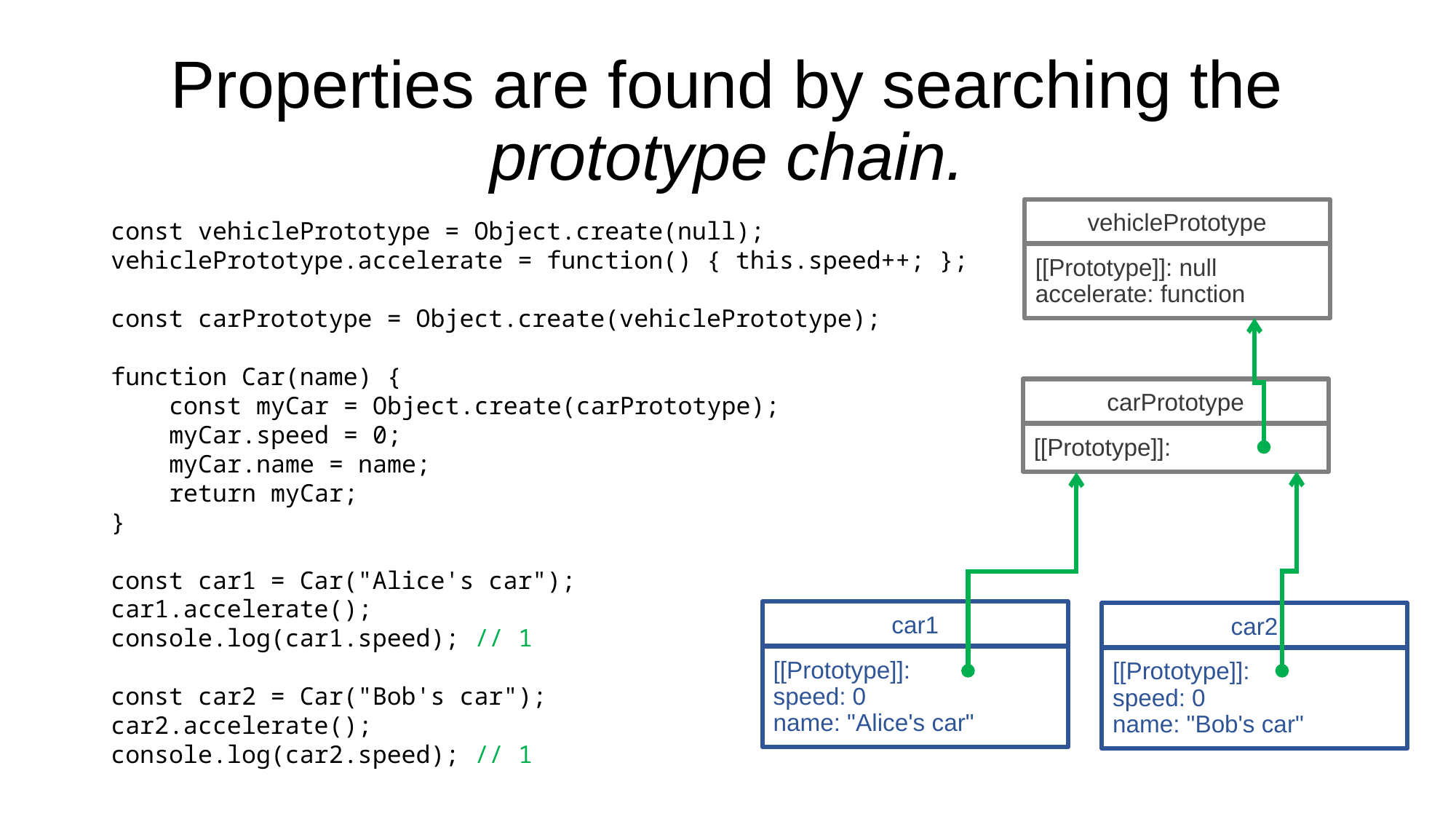

# Properties are found by searching the prototype chain.
vehiclePrototype
[[Prototype]]: null
accelerate: function
const vehiclePrototype = Object.create(null);
vehiclePrototype.accelerate = function() { this.speed++; };

const carPrototype = Object.create(vehiclePrototype);

function Car(name) {
    const myCar = Object.create(carPrototype);
    myCar.speed = 0;
    myCar.name = name;
    return myCar;
}

const car1 = Car("Alice's car");
car1.accelerate();
console.log(car1.speed); // 1

const car2 = Car("Bob's car");
car2.accelerate();
console.log(car2.speed); // 1

carPrototype
[[Prototype]]:
car1
[[Prototype]]:
speed: 0
name: "Alice's car"
car2
[[Prototype]]:
speed: 0
name: "Bob's car"